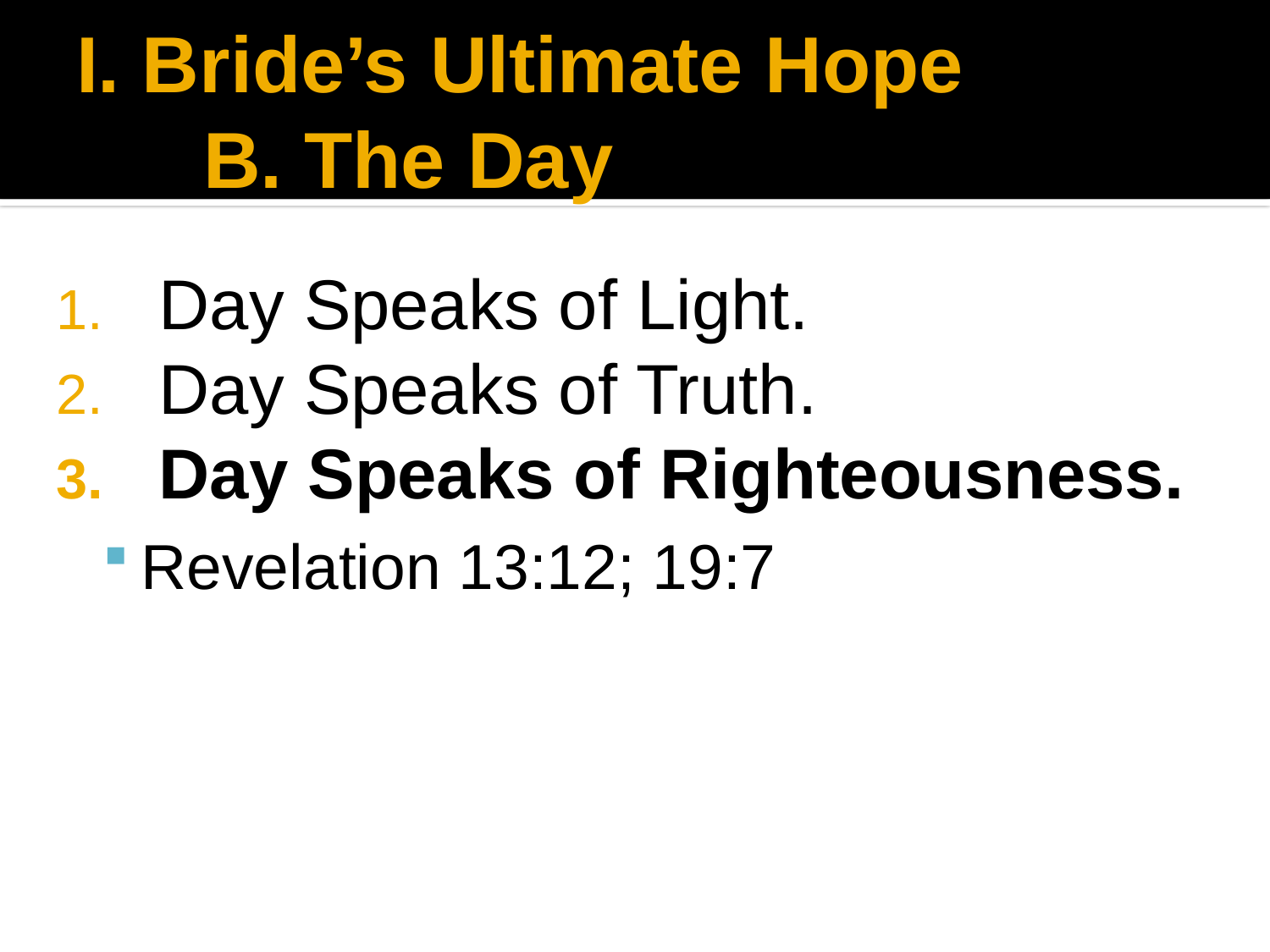

# I. Bride’s Ultimate Hope B. The Day
Day Speaks of Light.
Day Speaks of Truth.
Day Speaks of Righteousness.
Revelation 13:12; 19:7